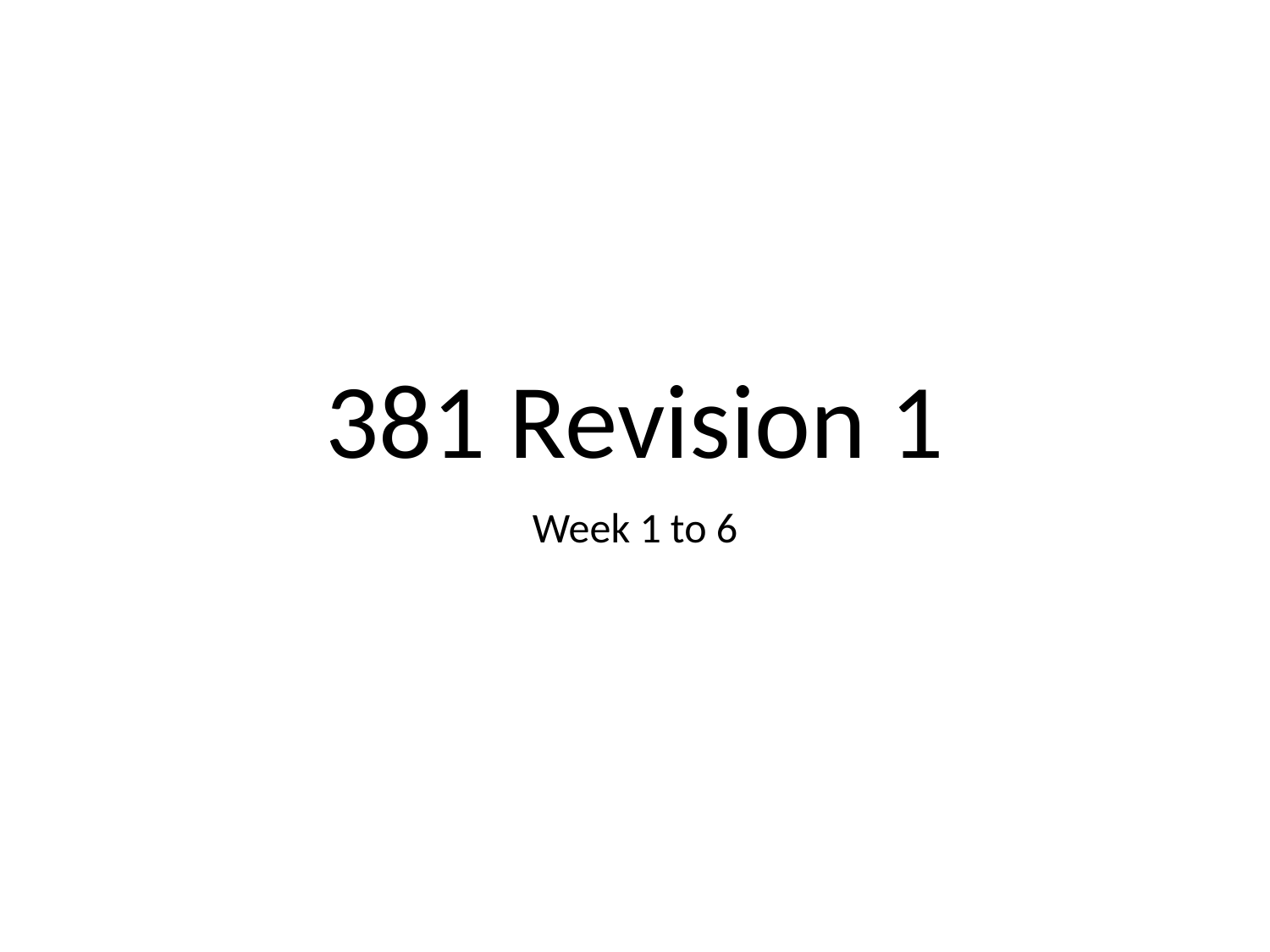

# 381 Revision 1
Week 1 to 6